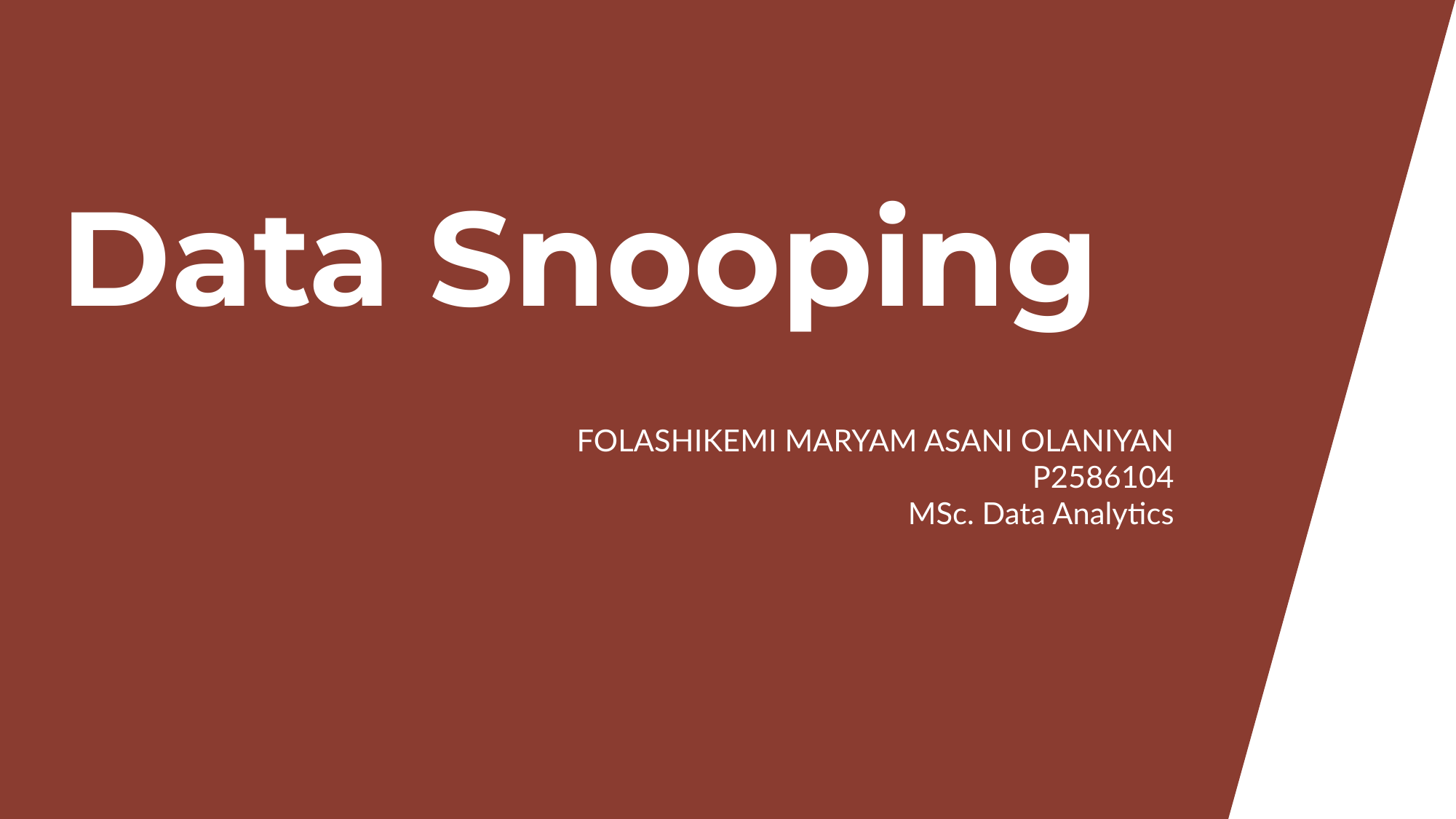

Data Snooping
FOLASHIKEMI MARYAM ASANI OLANIYAN
P2586104
MSc. Data Analytics